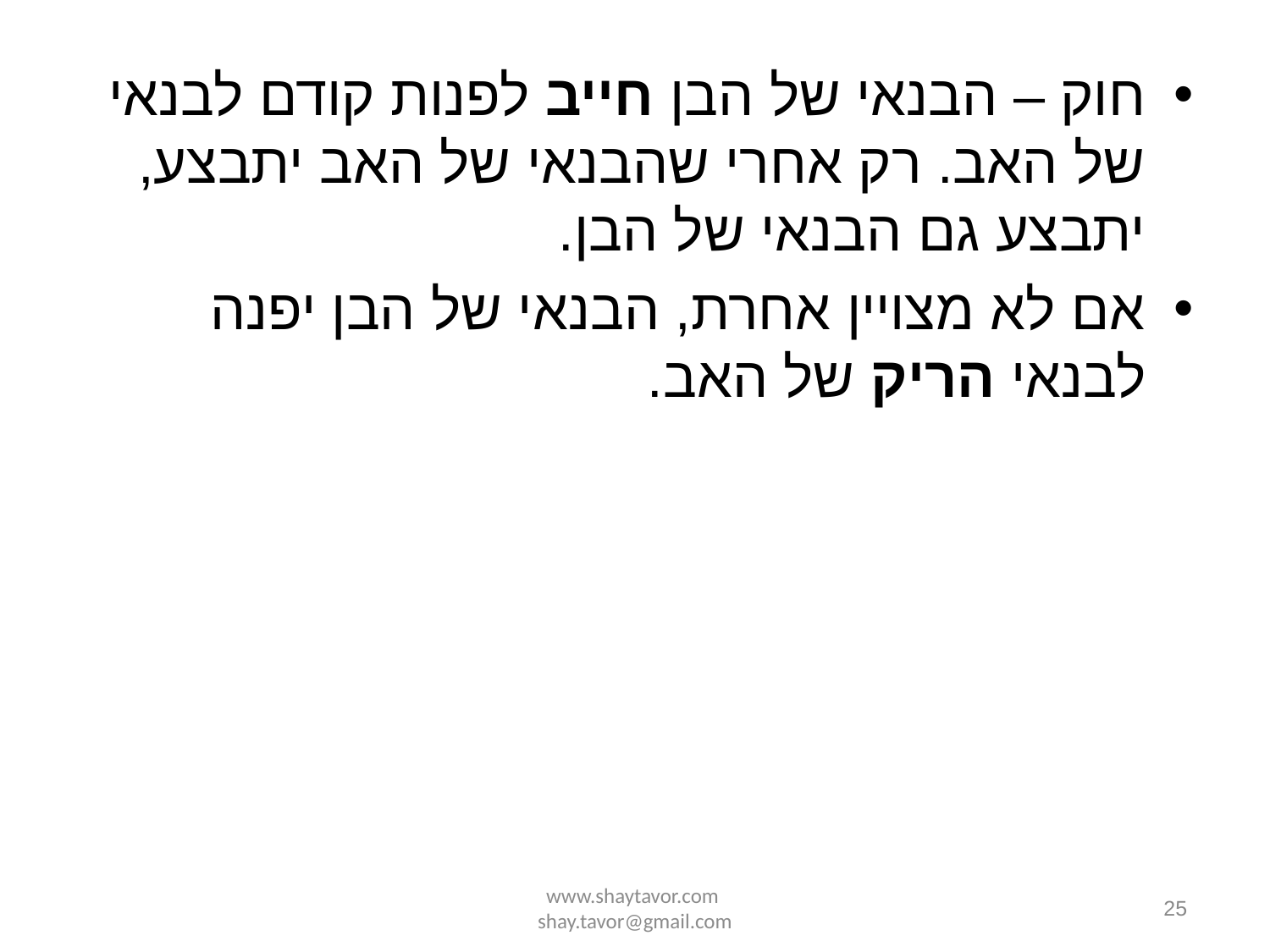

חוק – הבנאי של הבן חייב לפנות קודם לבנאי של האב. רק אחרי שהבנאי של האב יתבצע, יתבצע גם הבנאי של הבן.
אם לא מצויין אחרת, הבנאי של הבן יפנה לבנאי הריק של האב.
www.shaytavor.com  shay.tavor@gmail.com
25